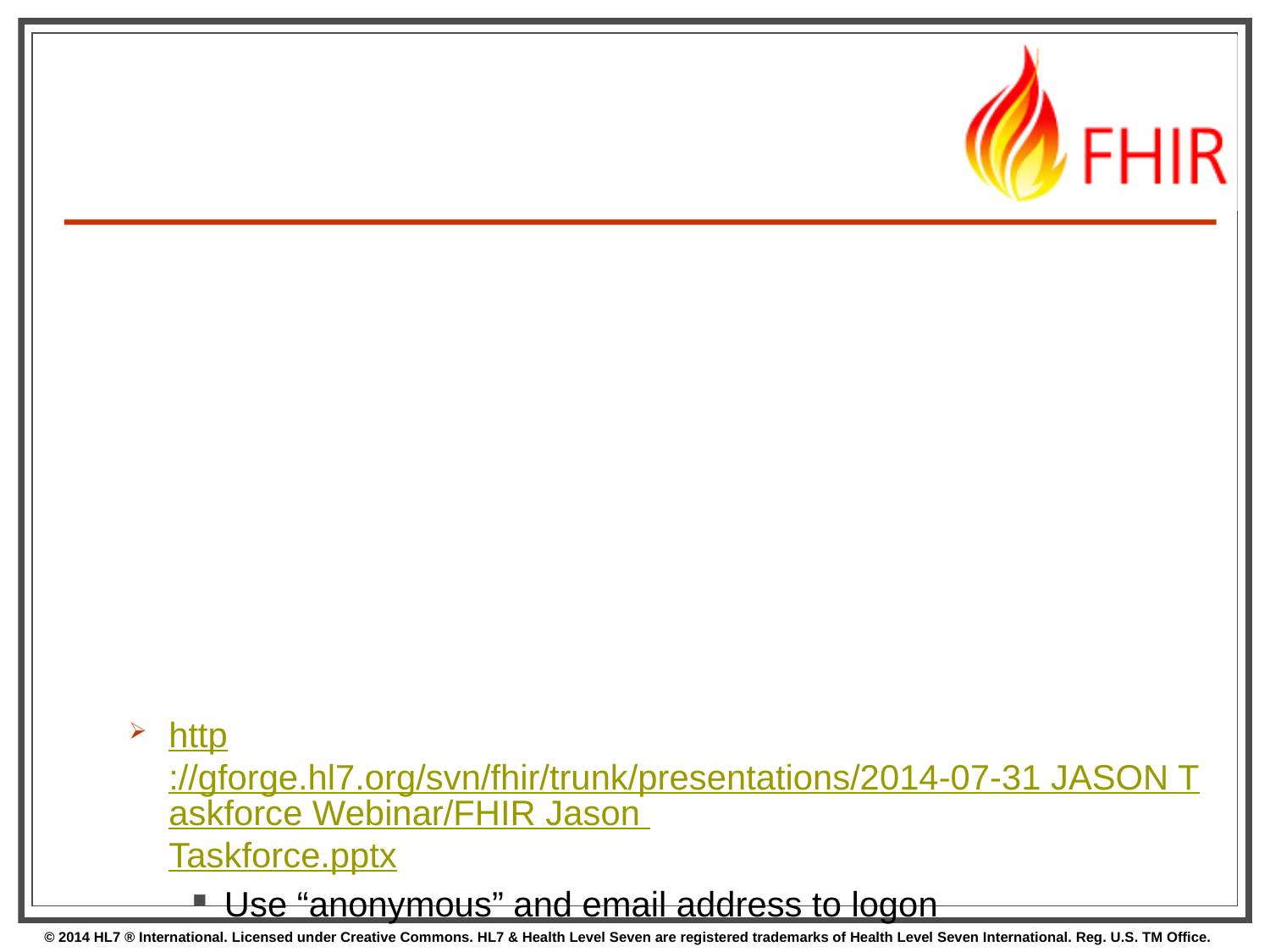

#
http://gforge.hl7.org/svn/fhir/trunk/presentations/2014-07-31 JASON Taskforce Webinar/FHIR Jason Taskforce.pptx
Use “anonymous” and email address to logon